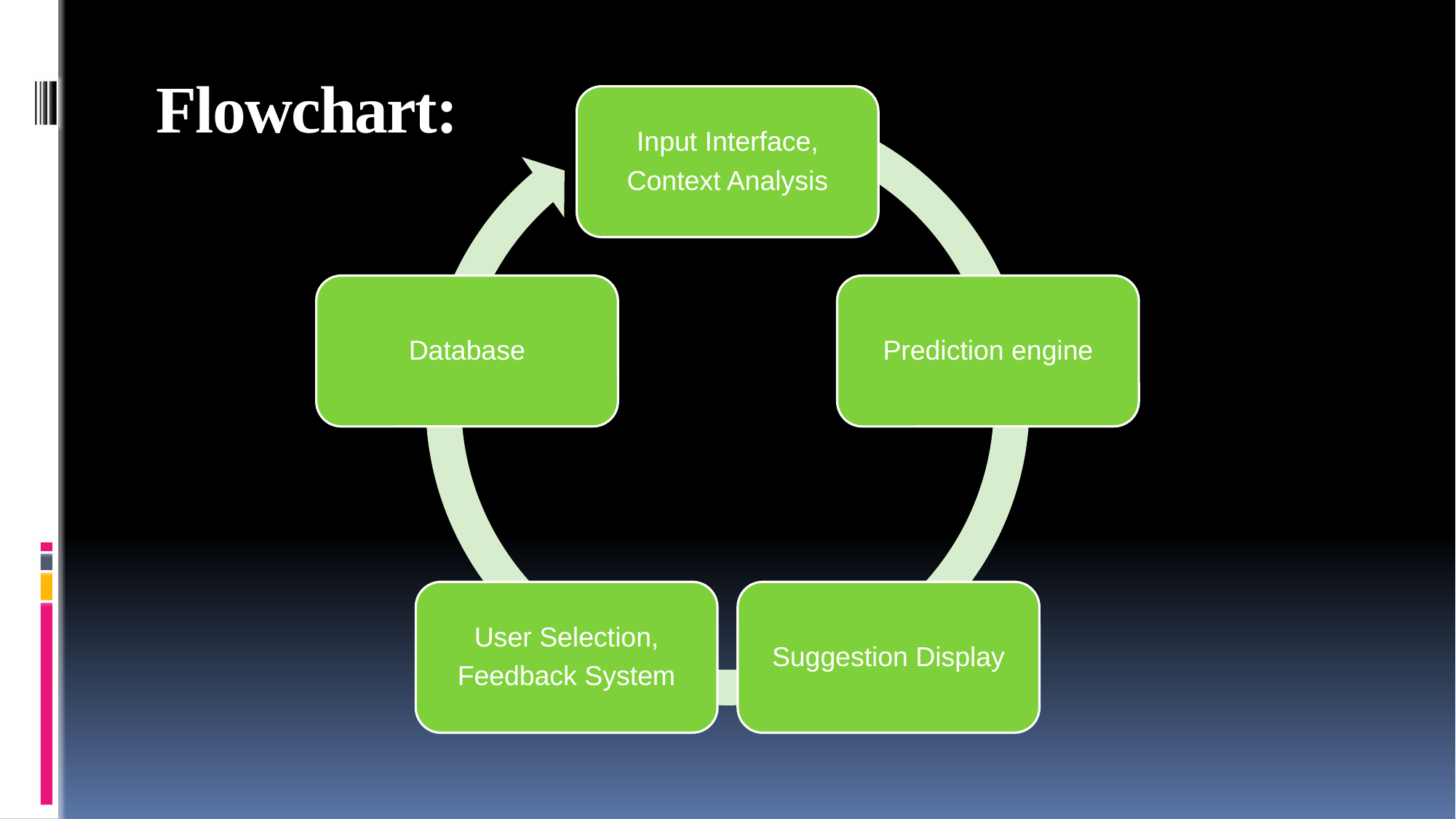

# Flowchart:
Input Interface,
Context Analysis
Prediction engine
Suggestion Display
User Selection,
Feedback System
Database